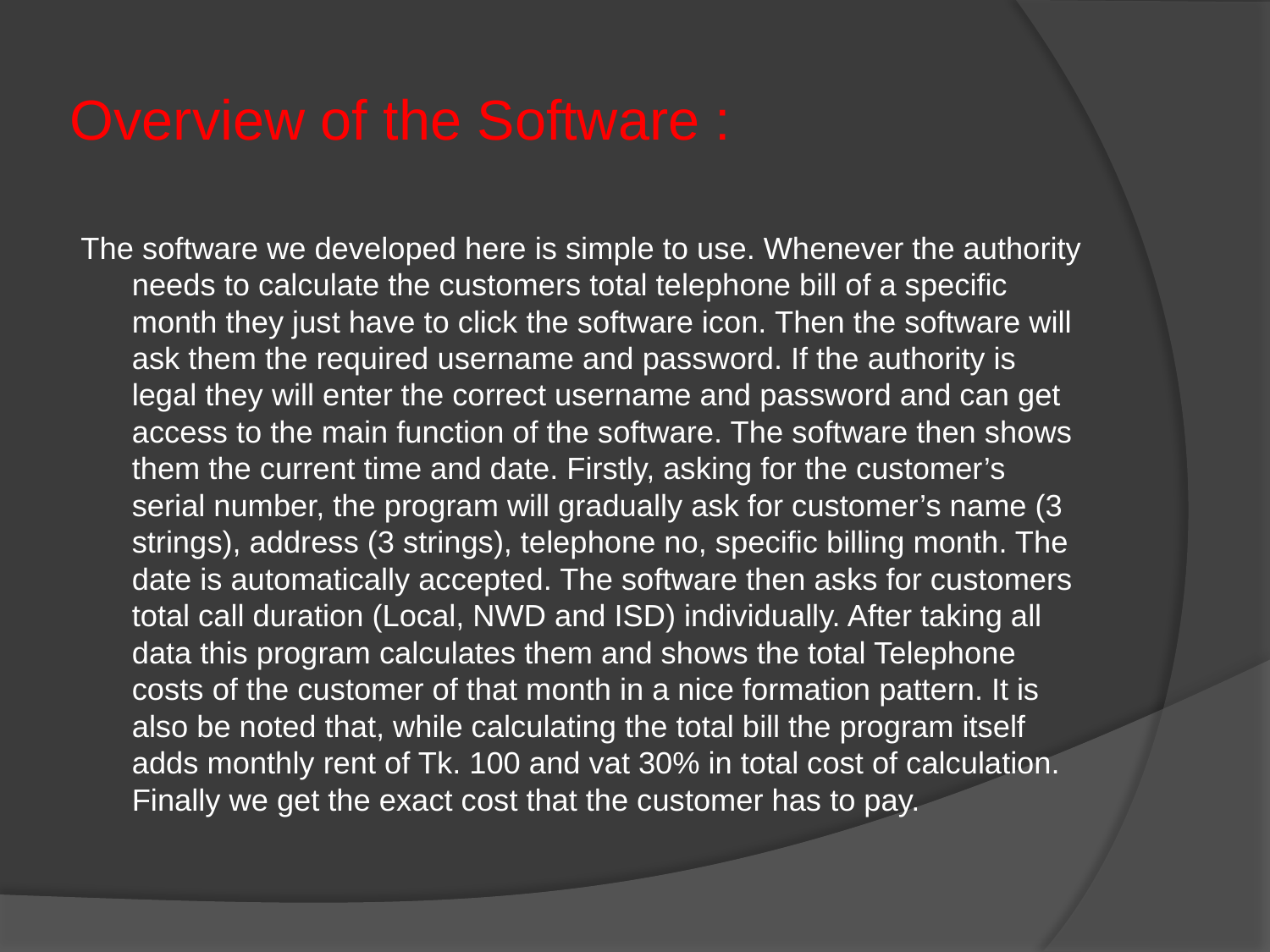

# Overview of the Software :
The software we developed here is simple to use. Whenever the authority needs to calculate the customers total telephone bill of a specific month they just have to click the software icon. Then the software will ask them the required username and password. If the authority is legal they will enter the correct username and password and can get access to the main function of the software. The software then shows them the current time and date. Firstly, asking for the customer’s serial number, the program will gradually ask for customer’s name (3 strings), address (3 strings), telephone no, specific billing month. The date is automatically accepted. The software then asks for customers total call duration (Local, NWD and ISD) individually. After taking all data this program calculates them and shows the total Telephone costs of the customer of that month in a nice formation pattern. It is also be noted that, while calculating the total bill the program itself adds monthly rent of Tk. 100 and vat 30% in total cost of calculation. Finally we get the exact cost that the customer has to pay.